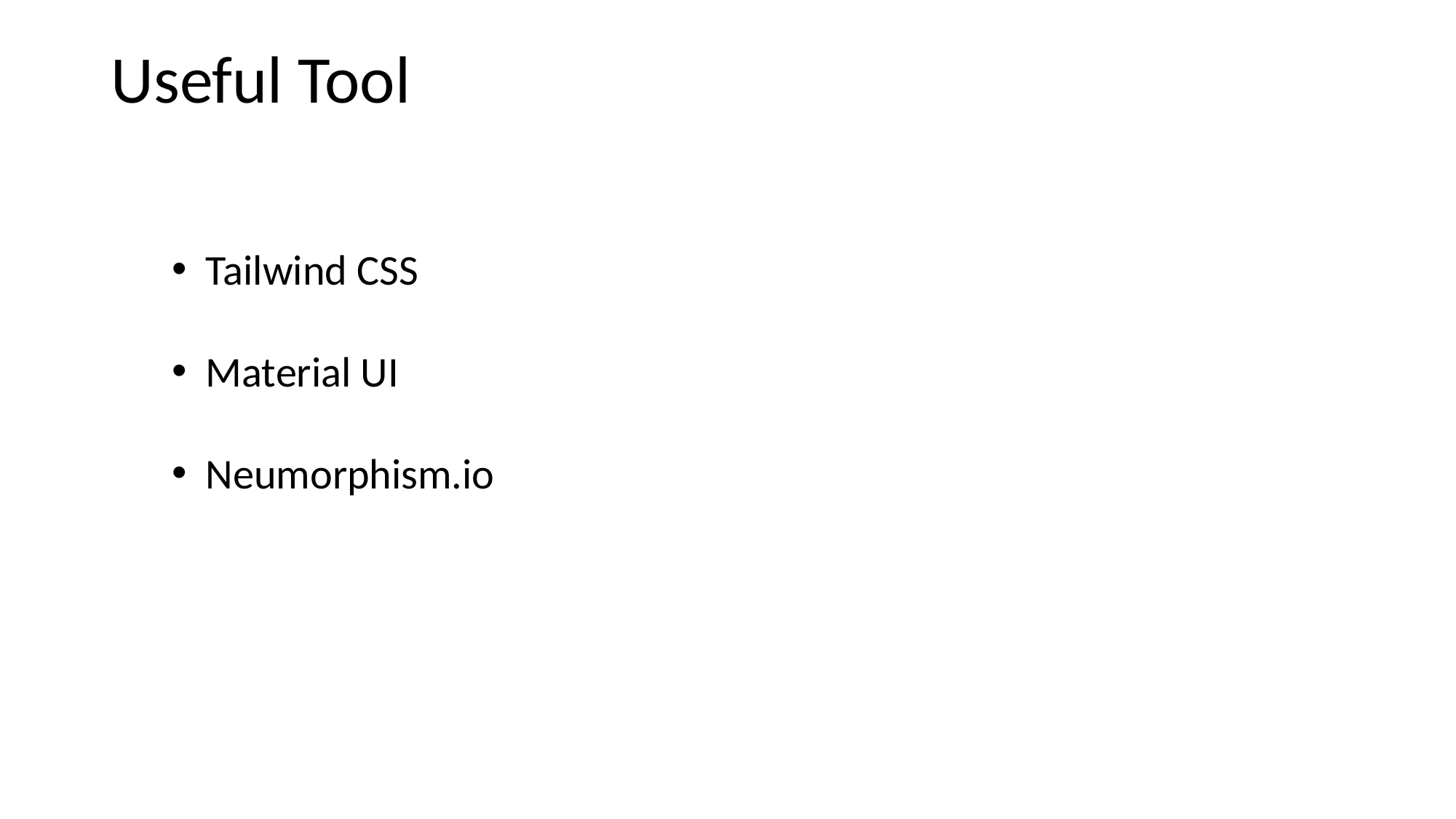

Useful Tool
Tailwind CSS
Material UI
Neumorphism.io